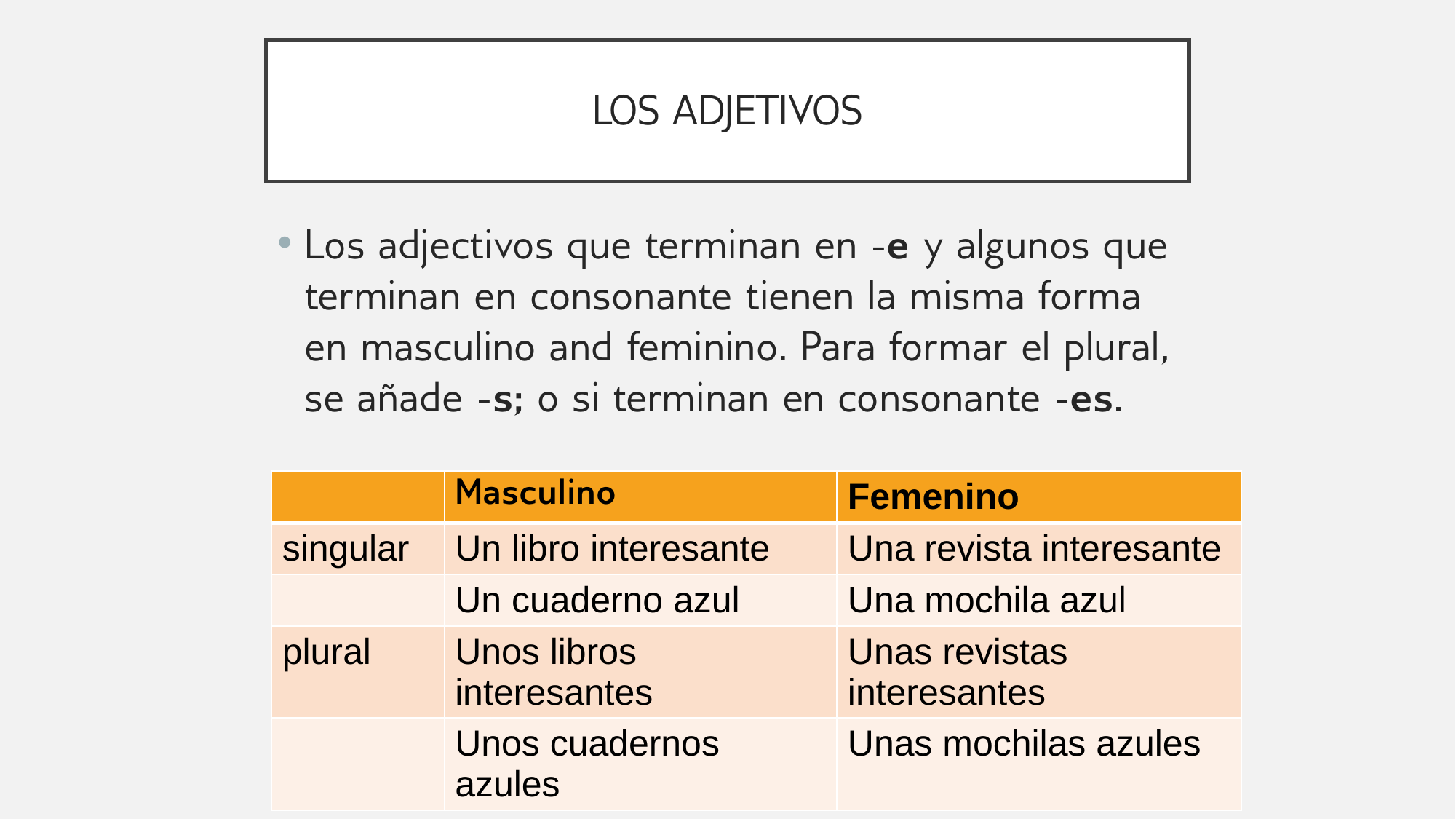

# LOS ADJETIVOS
Los adjectivos que terminan en -e y algunos que terminan en consonante tienen la misma forma en masculino and feminino. Para formar el plural, se añade -s; o si terminan en consonante -es.

|  | Masculino | Femenino |
| --- | --- | --- |
| singular | Un libro interesante | Una revista interesante |
|  | Un cuaderno azul | Una mochila azul |
| plural | Unos libros interesantes | Unas revistas interesantes |
|  | Unos cuadernos azules | Unas mochilas azules |